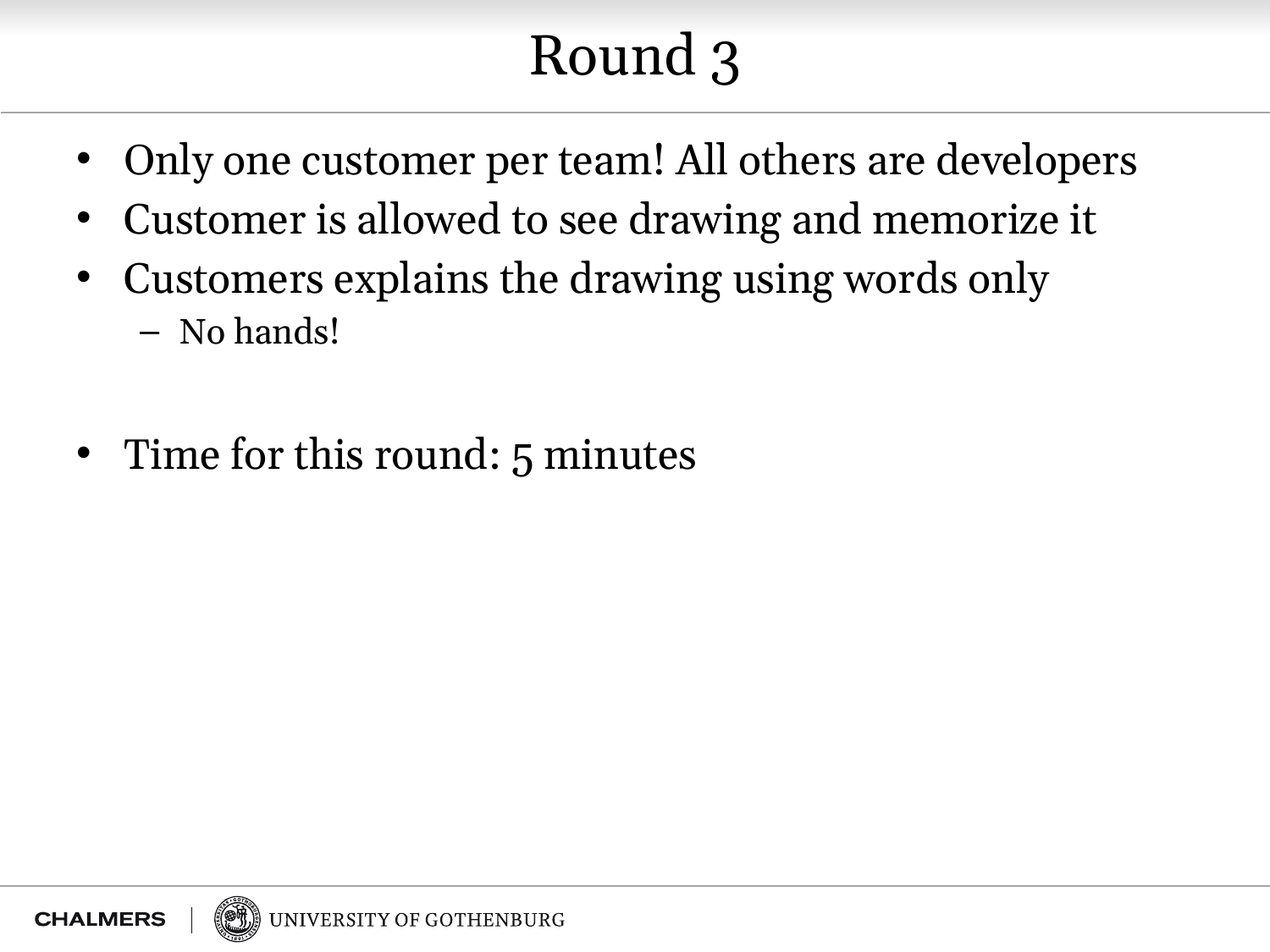

# Round 3
Only one customer per team! All others are developers
Customer is allowed to see drawing and memorize it
Customers explains the drawing using words only
No hands!

Time for this round: 5 minutes